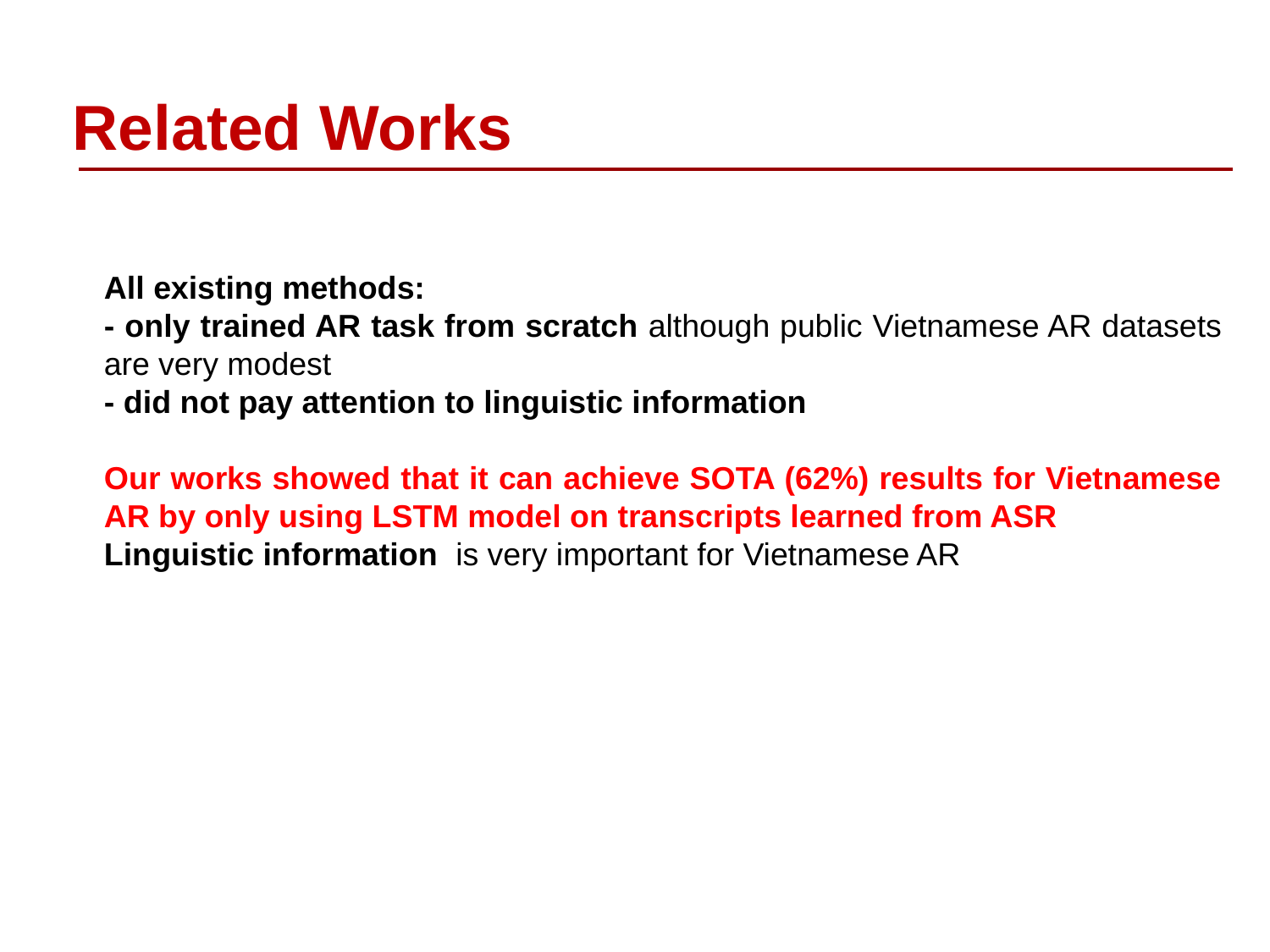

6
Related Works

All existing methods:
- only trained AR task from scratch although public Vietnamese AR datasets are very modest
- did not pay attention to linguistic information

Our works showed that it can achieve SOTA (62%) results for Vietnamese AR by only using LSTM model on transcripts learned from ASR
Linguistic information  is very important for Vietnamese AR